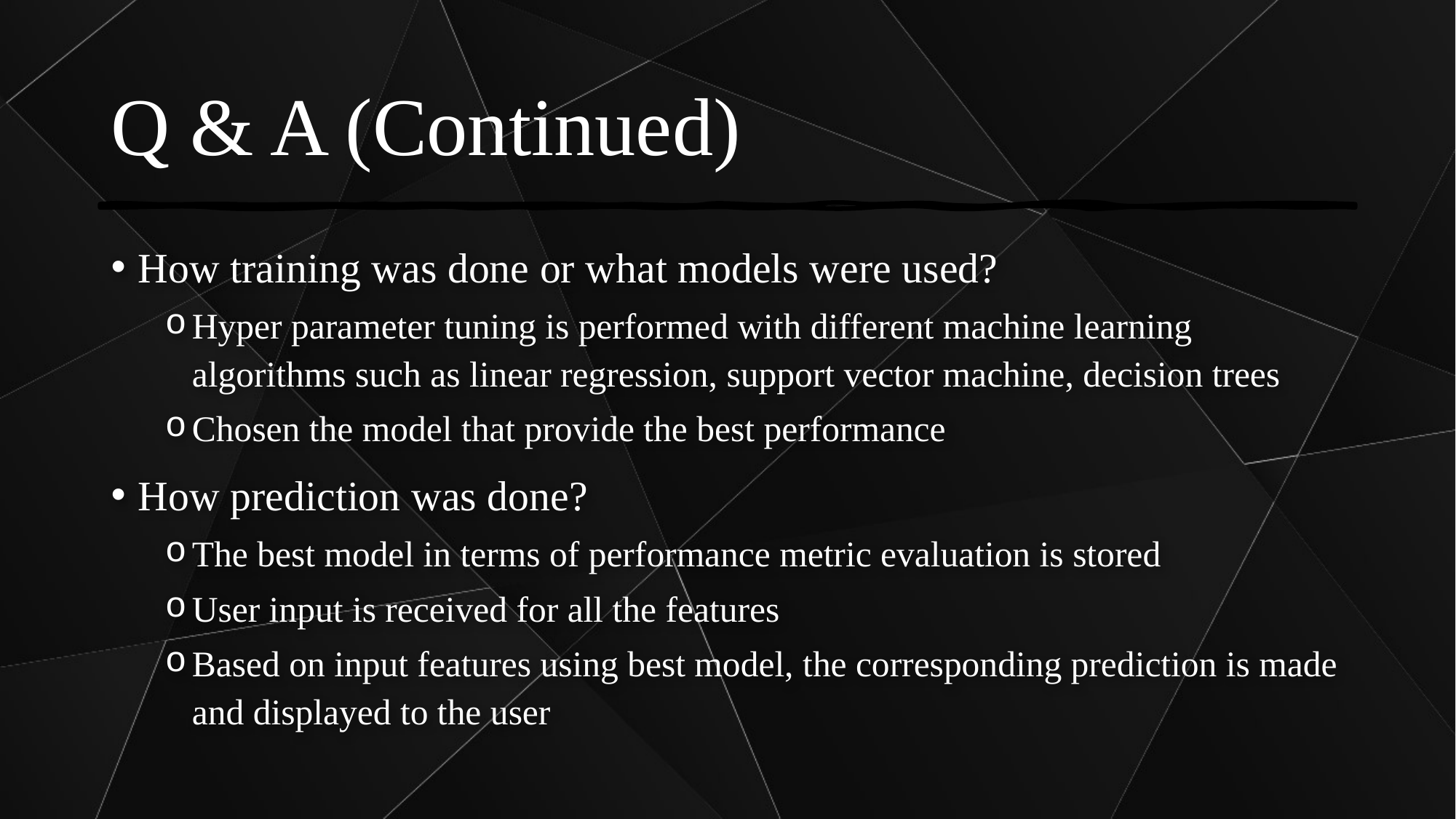

# Q & A (Continued)
How training was done or what models were used?
Hyper parameter tuning is performed with different machine learning algorithms such as linear regression, support vector machine, decision trees
Chosen the model that provide the best performance
How prediction was done?
The best model in terms of performance metric evaluation is stored
User input is received for all the features
Based on input features using best model, the corresponding prediction is made and displayed to the user